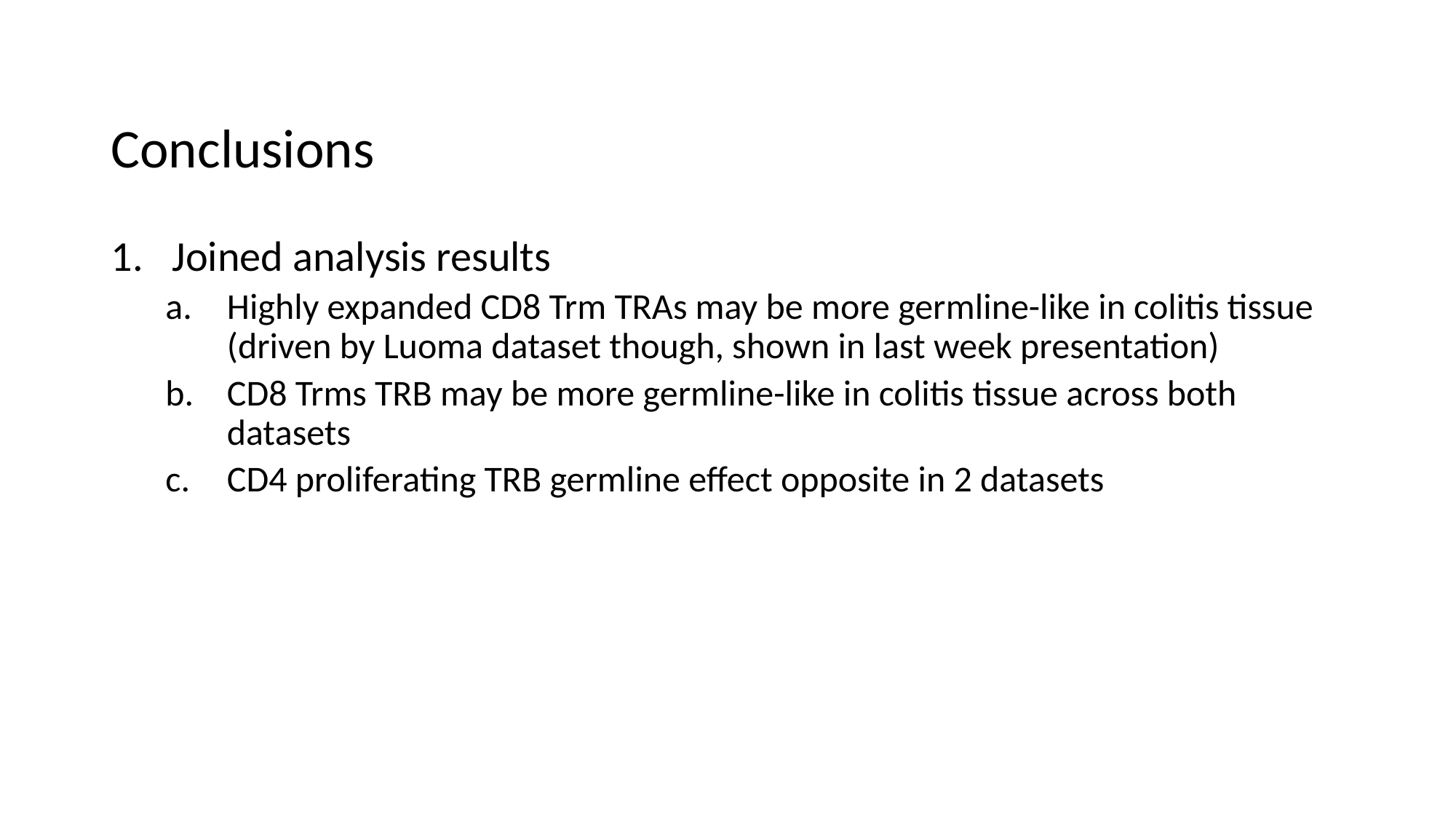

# Conclusions
Joined analysis results
Highly expanded CD8 Trm TRAs may be more germline-like in colitis tissue (driven by Luoma dataset though, shown in last week presentation)
CD8 Trms TRB may be more germline-like in colitis tissue across both datasets
CD4 proliferating TRB germline effect opposite in 2 datasets